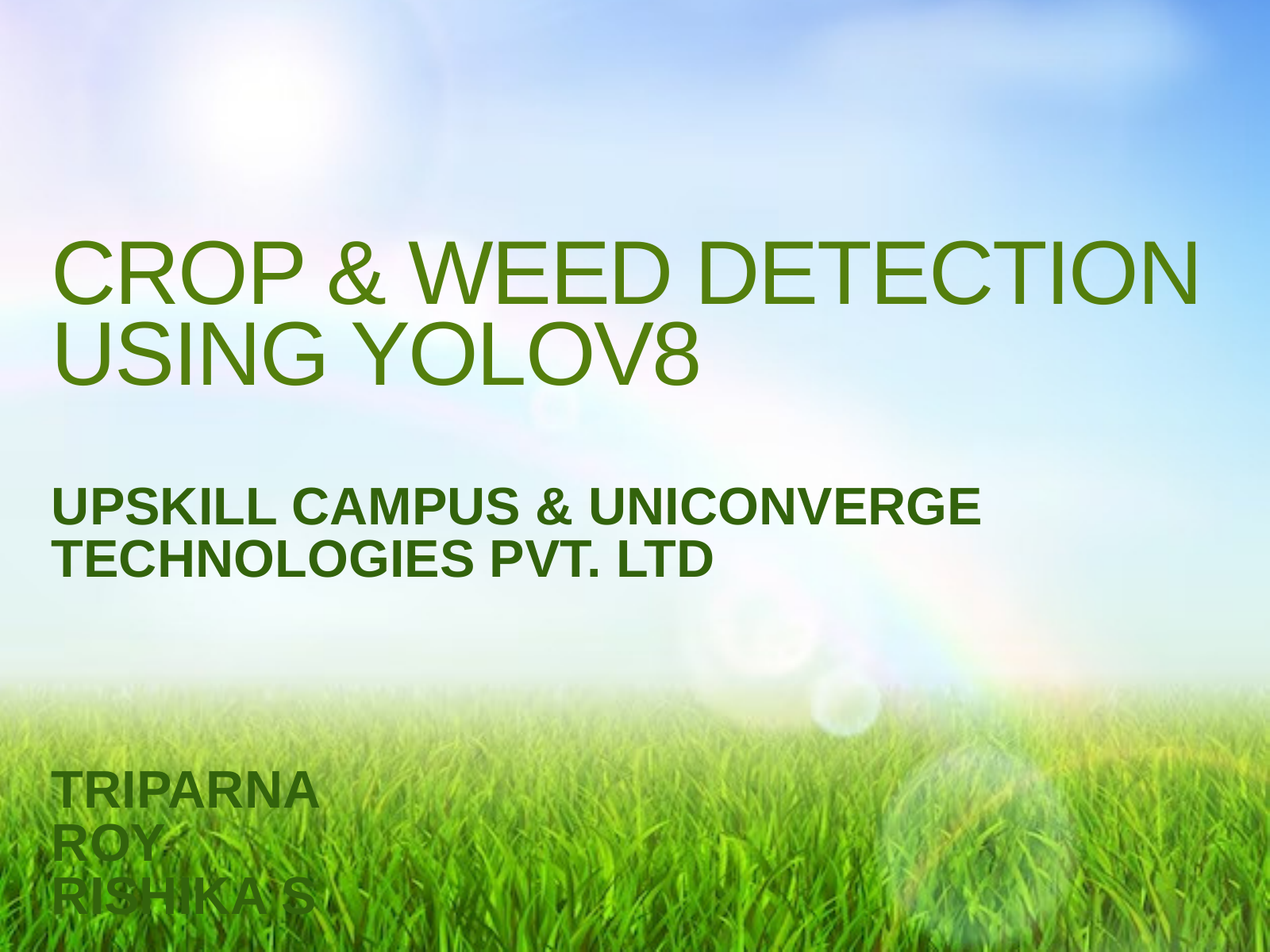

CROP & WEED DETECTION USING YOLOV8
UPSKILL CAMPUS & UNICONVERGE TECHNOLOGIES PVT. LTD
TRIPARNA ROY
RISHIKA S